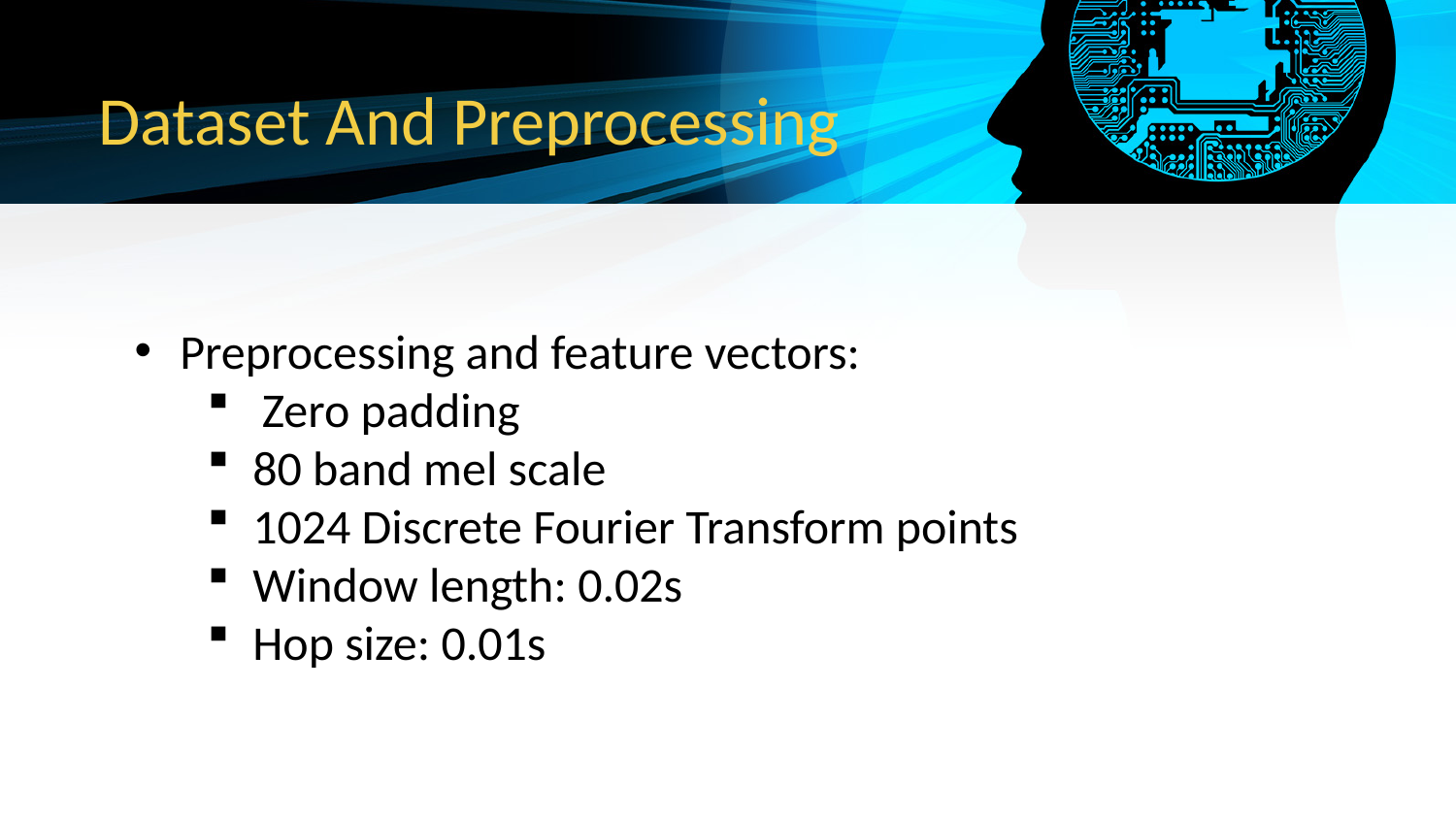

# Dataset And Preprocessing

Preprocessing and feature vectors:
Zero padding
80 band mel scale
1024 Discrete Fourier Transform points
Window length: 0.02s
Hop size: 0.01s